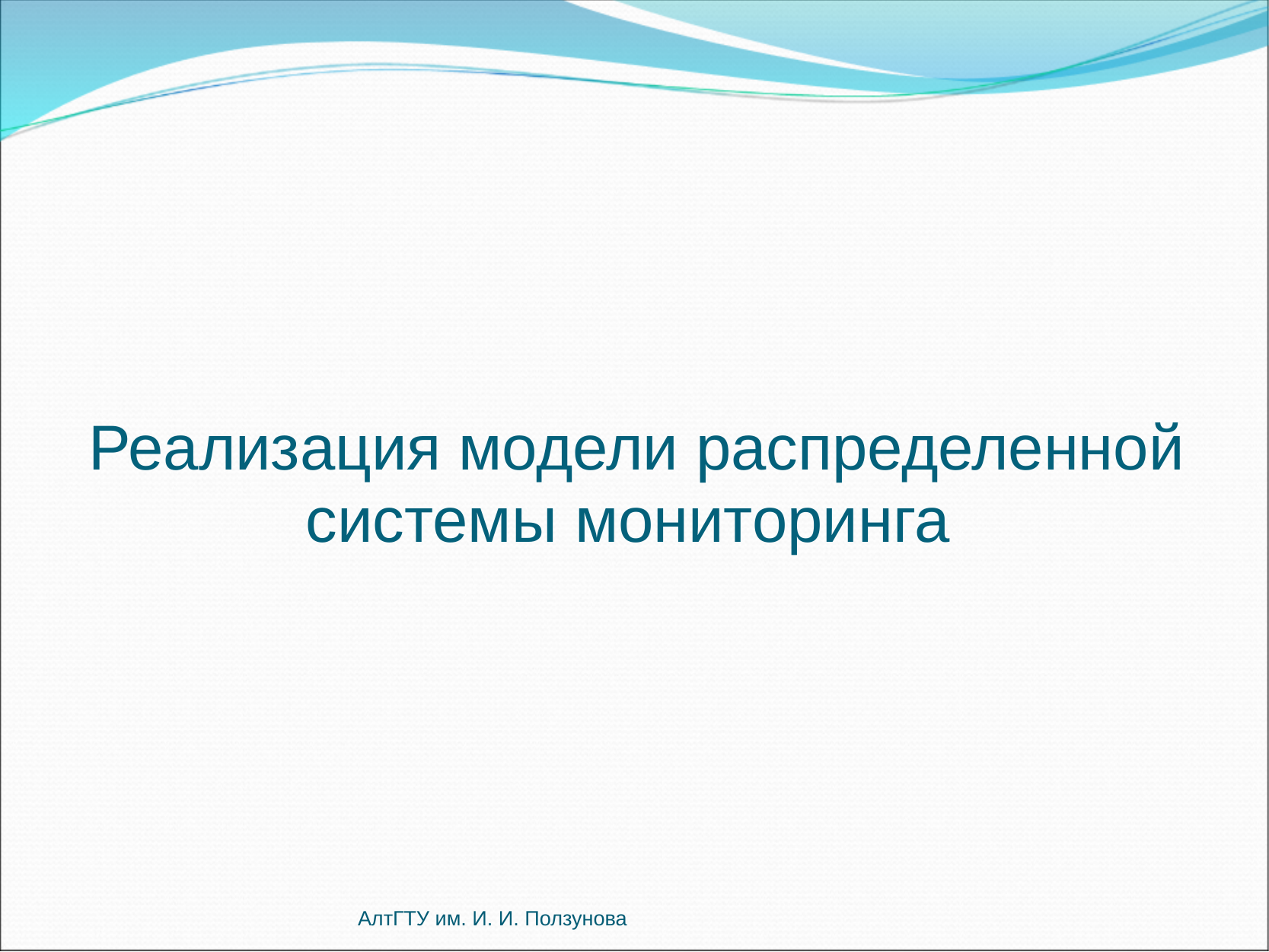

# Реализация модели распределенной системы мониторинга
АлтГТУ им. И. И. Ползунова